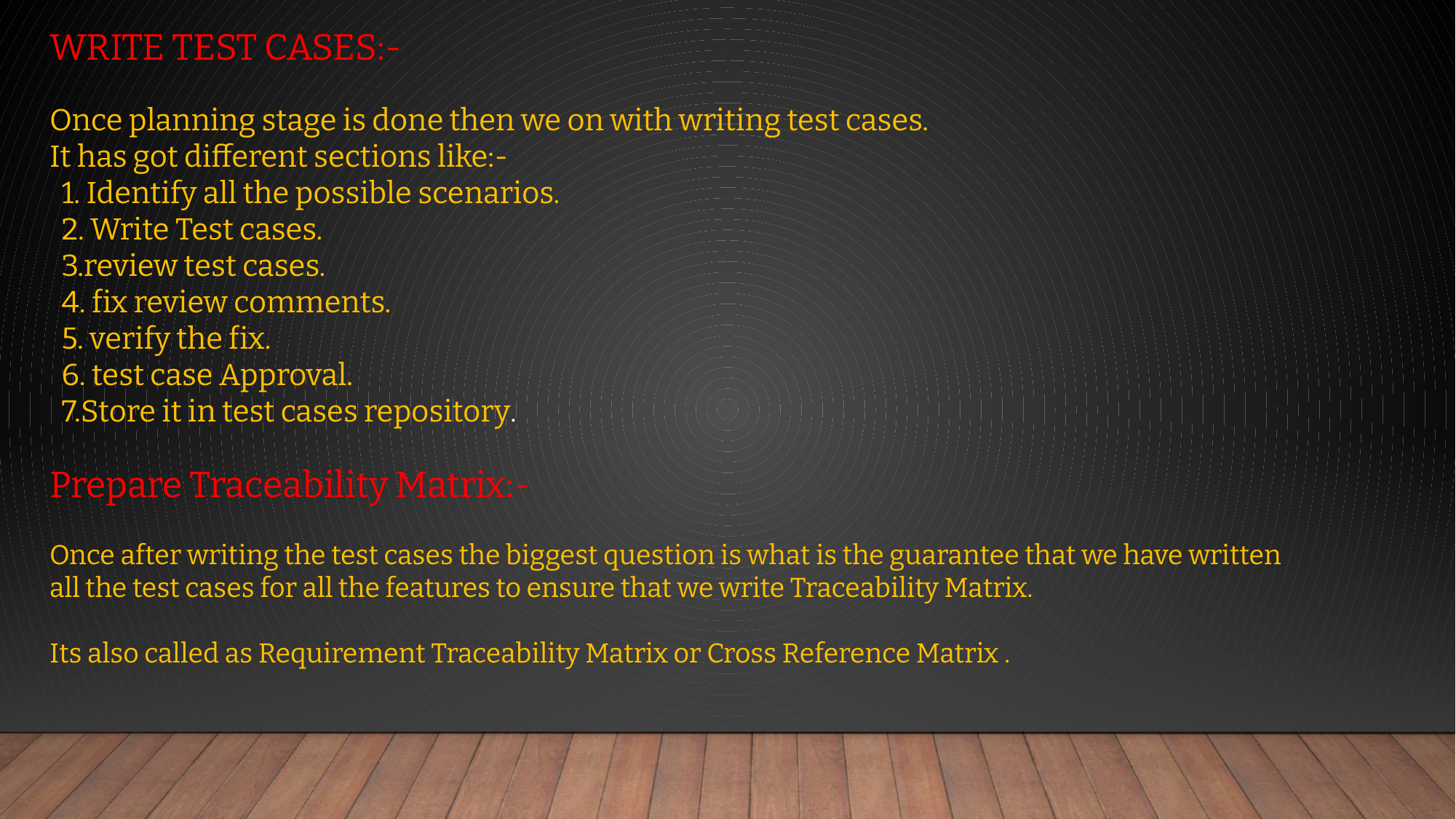

WRITE TEST CASES:-

Once planning stage is done then we on with writing test cases.
It has got different sections like:-
  1. Identify all the possible scenarios.
  2. Write Test cases.
  3.review test cases.
  4. fix review comments.
  5. verify the fix.
  6. test case Approval.
  7.Store it in test cases repository.

Prepare Traceability Matrix:-

Once after writing the test cases the biggest question is what is the guarantee that we have written all the test cases for all the features to ensure that we write Traceability Matrix.

Its also called as Requirement Traceability Matrix or Cross Reference Matrix .